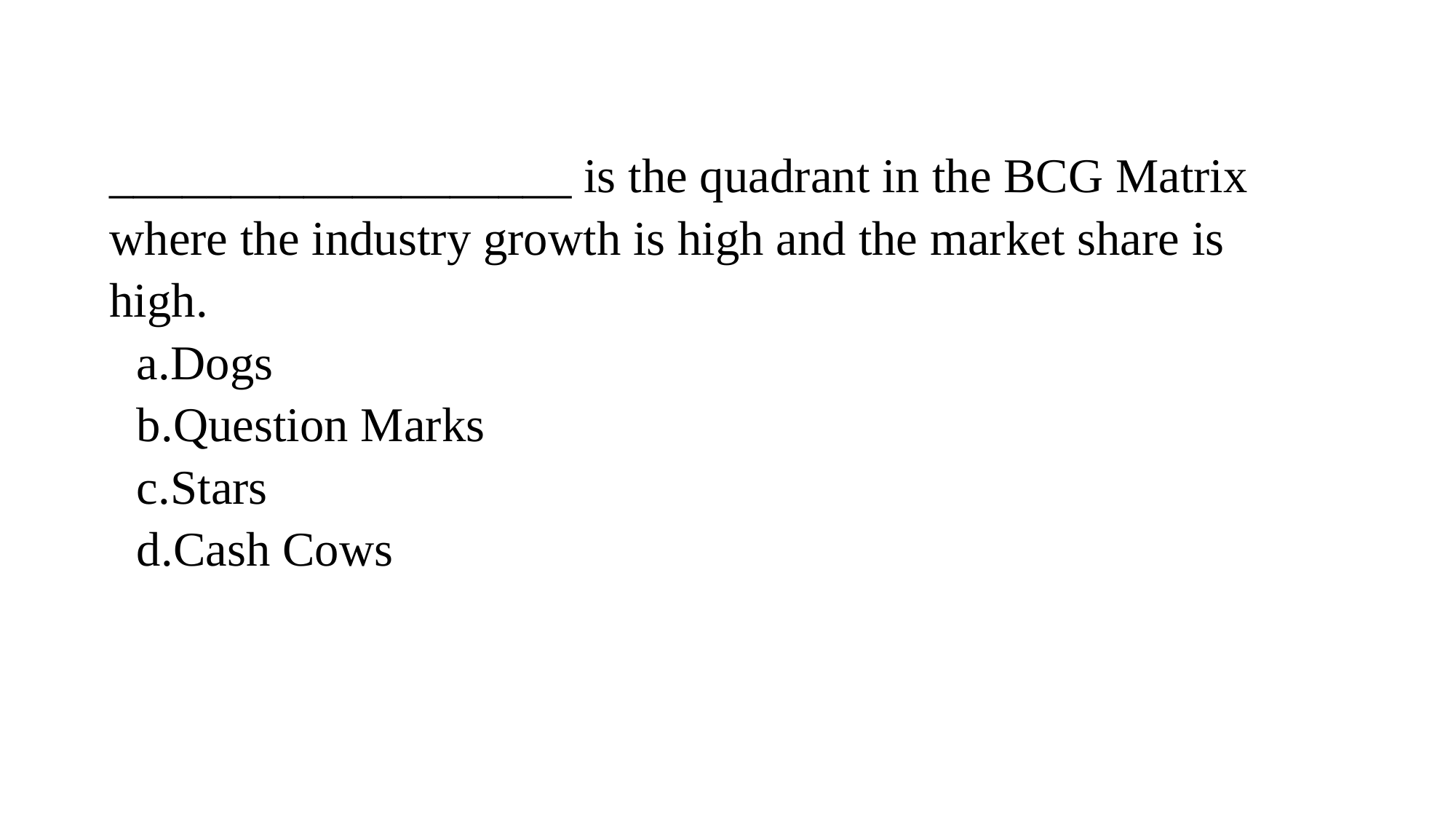

#
___________________ is the quadrant in the BCG Matrix where the industry growth is high and the market share is high.
Dogs
Question Marks
Stars
Cash Cows